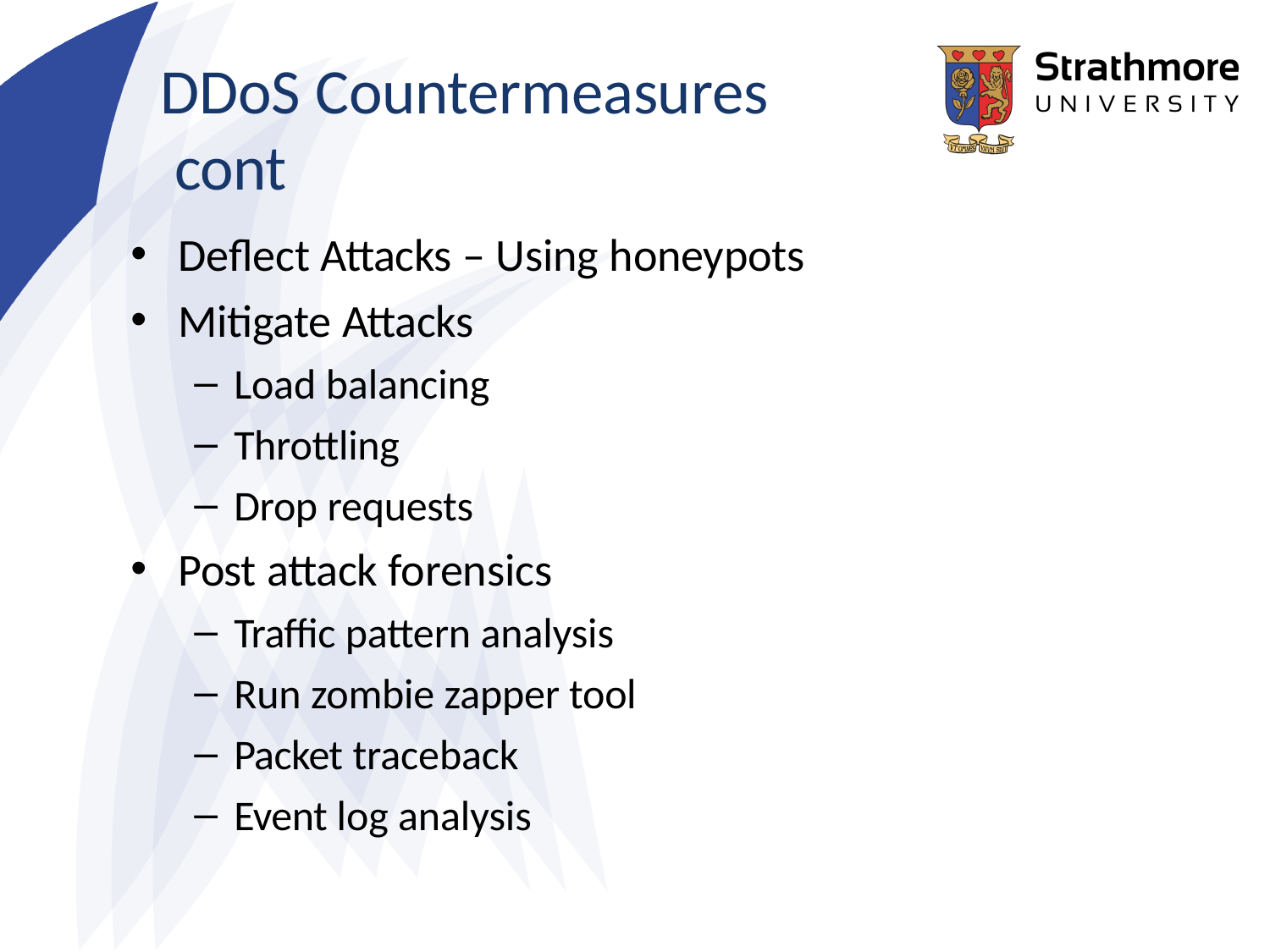

# DDoS Countermeasures  cont
Deflect Attacks – Using honeypots
Mitigate Attacks
Load balancing
Throttling
Drop requests
Post attack forensics
Traffic pattern analysis
Run zombie zapper tool
Packet traceback
Event log analysis